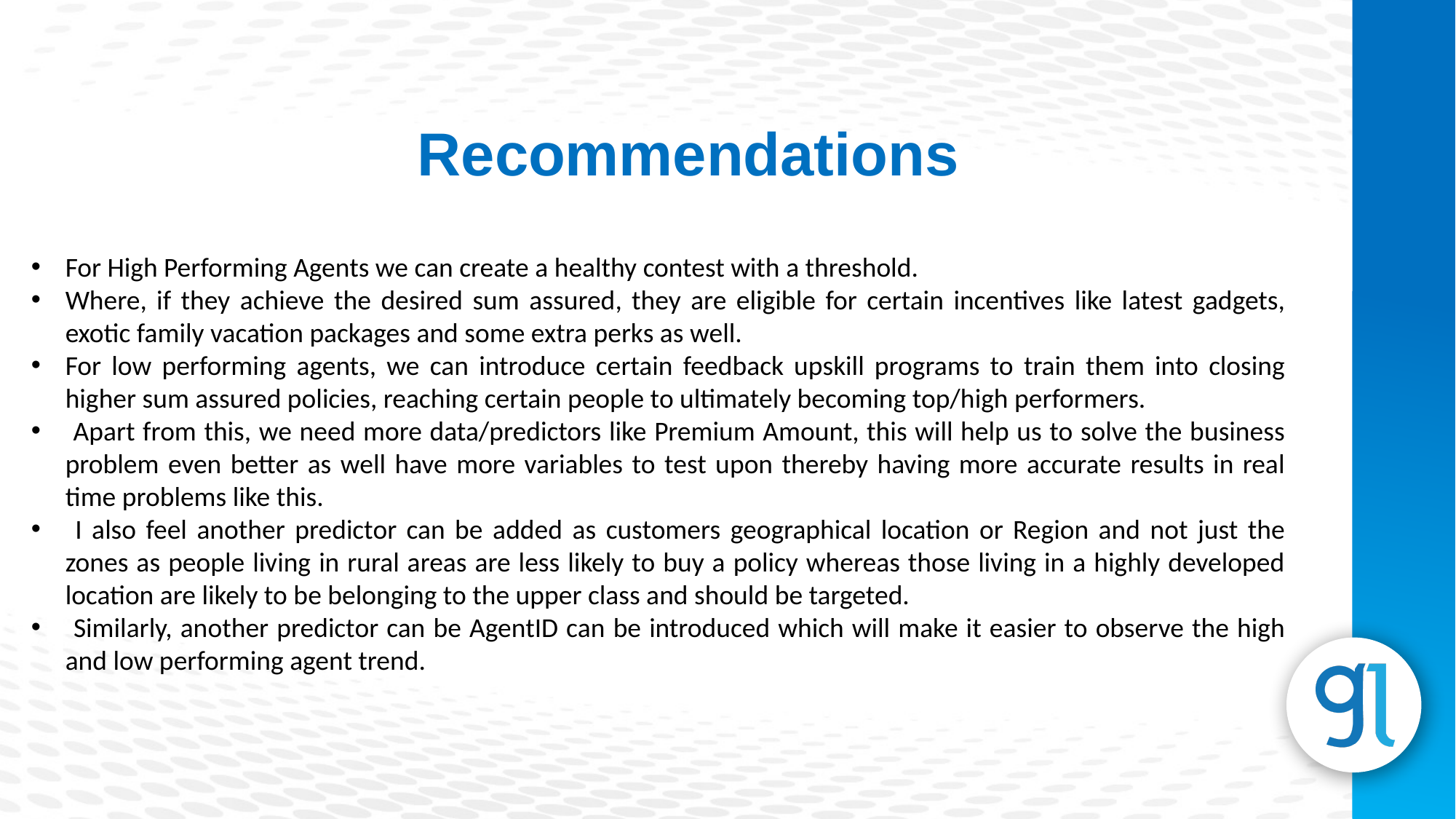

Recommendations

For High Performing Agents we can create a healthy contest with a threshold.
Where, if they achieve the desired sum assured, they are eligible for certain incentives like latest gadgets, exotic family vacation packages and some extra perks as well.
For low performing agents, we can introduce certain feedback upskill programs to train them into closing higher sum assured policies, reaching certain people to ultimately becoming top/high performers.
 Apart from this, we need more data/predictors like Premium Amount, this will help us to solve the business problem even better as well have more variables to test upon thereby having more accurate results in real time problems like this.
 I also feel another predictor can be added as customers geographical location or Region and not just the zones as people living in rural areas are less likely to buy a policy whereas those living in a highly developed location are likely to be belonging to the upper class and should be targeted.
 Similarly, another predictor can be AgentID can be introduced which will make it easier to observe the high and low performing agent trend.